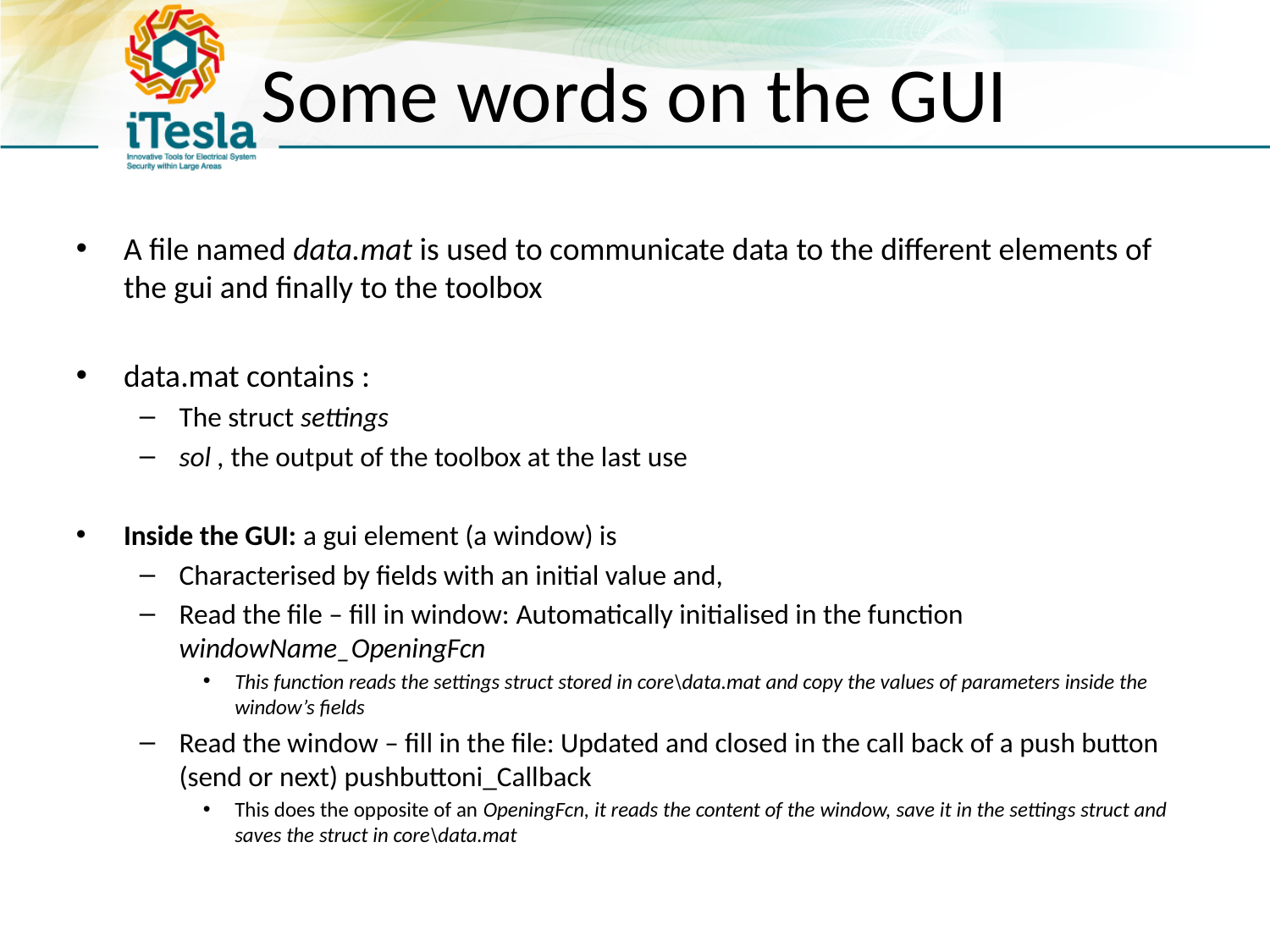

# Some words on the GUI
A file named data.mat is used to communicate data to the different elements of the gui and finally to the toolbox

data.mat contains :
The struct settings
sol , the output of the toolbox at the last use

Inside the GUI: a gui element (a window) is
Characterised by fields with an initial value and,
Read the file – fill in window: Automatically initialised in the function windowName_OpeningFcn
This function reads the settings struct stored in core\data.mat and copy the values of parameters inside the window’s fields
Read the window – fill in the file: Updated and closed in the call back of a push button (send or next) pushbuttoni_Callback
This does the opposite of an OpeningFcn, it reads the content of the window, save it in the settings struct and saves the struct in core\data.mat